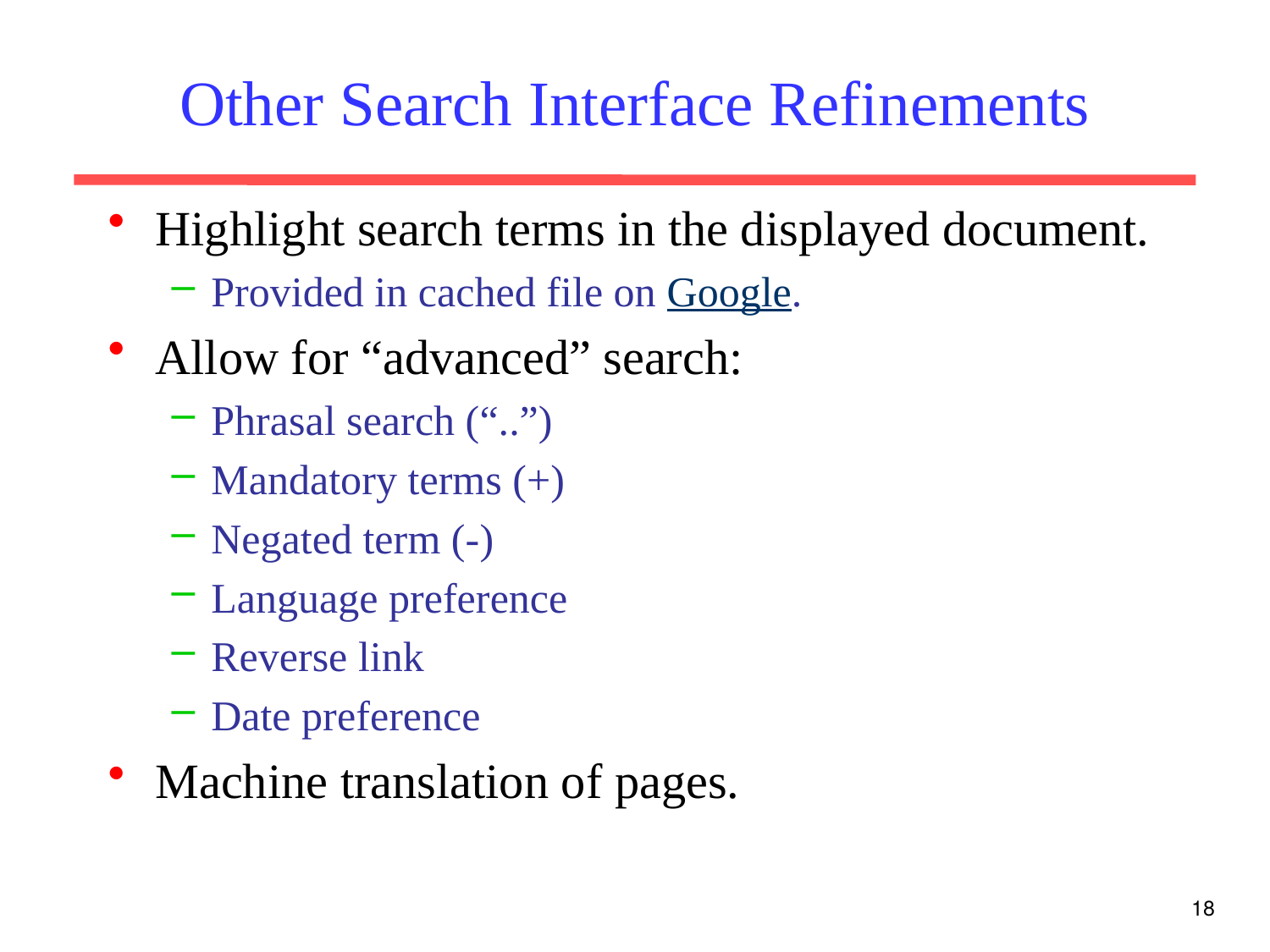

# Other Search Interface Refinements
Highlight search terms in the displayed document.
Provided in cached file on Google.
Allow for “advanced” search:
Phrasal search (“..”)
Mandatory terms (+)
Negated term (-)
Language preference
Reverse link
Date preference
Machine translation of pages.
18